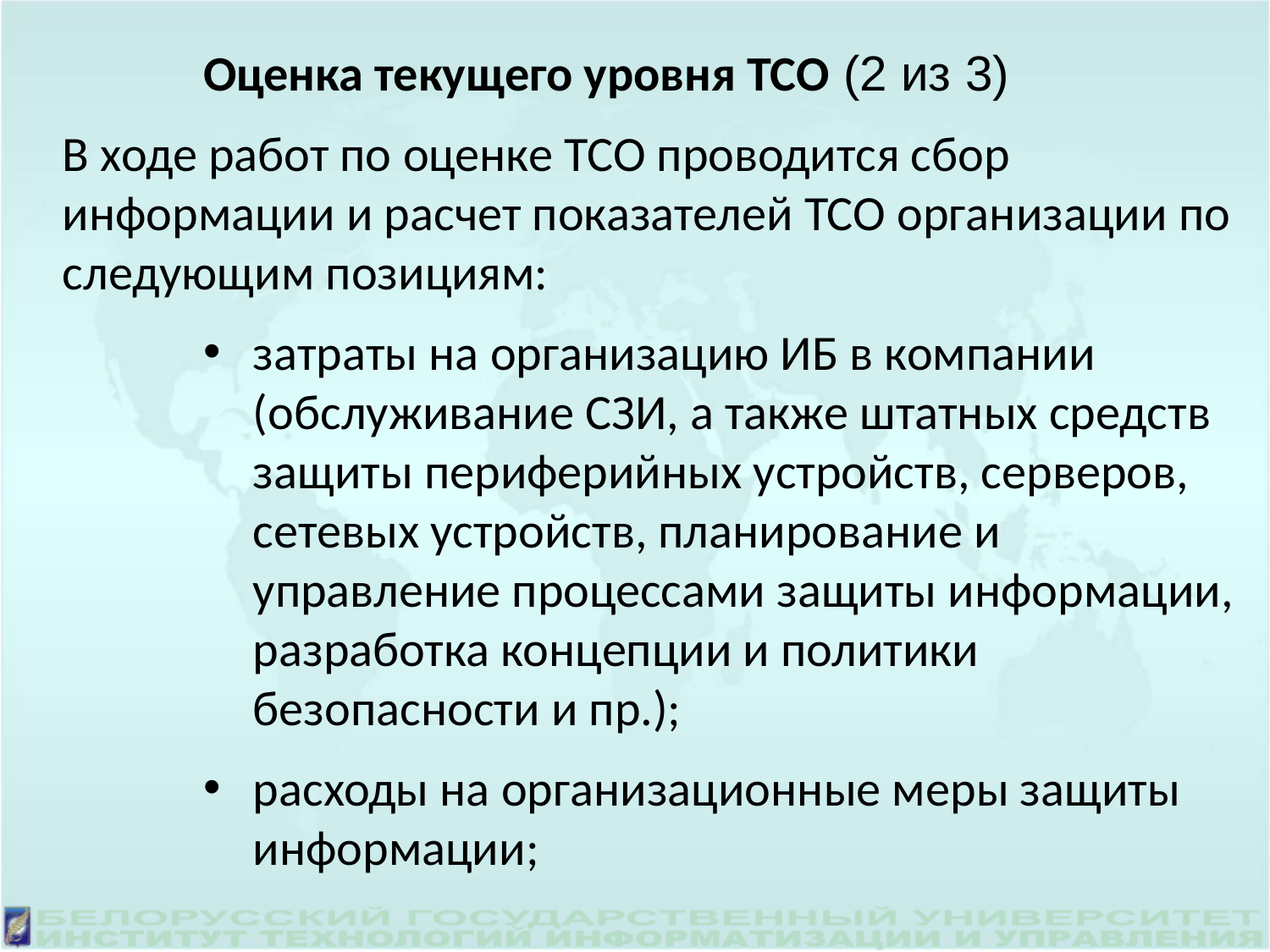

Оценка текущего уровня ТСО (2 из 3)
	В ходе работ по оценке ТСО проводится сбор информации и расчет показателей ТСО организации по следующим позициям:
затраты на организацию ИБ в компании (обслуживание СЗИ, а также штатных средств защиты периферийных устройств, серверов, сетевых устройств, планирование и управление процессами защиты информации, разработка концепции и политики безопасности и пр.);
расходы на организационные меры защиты информации;